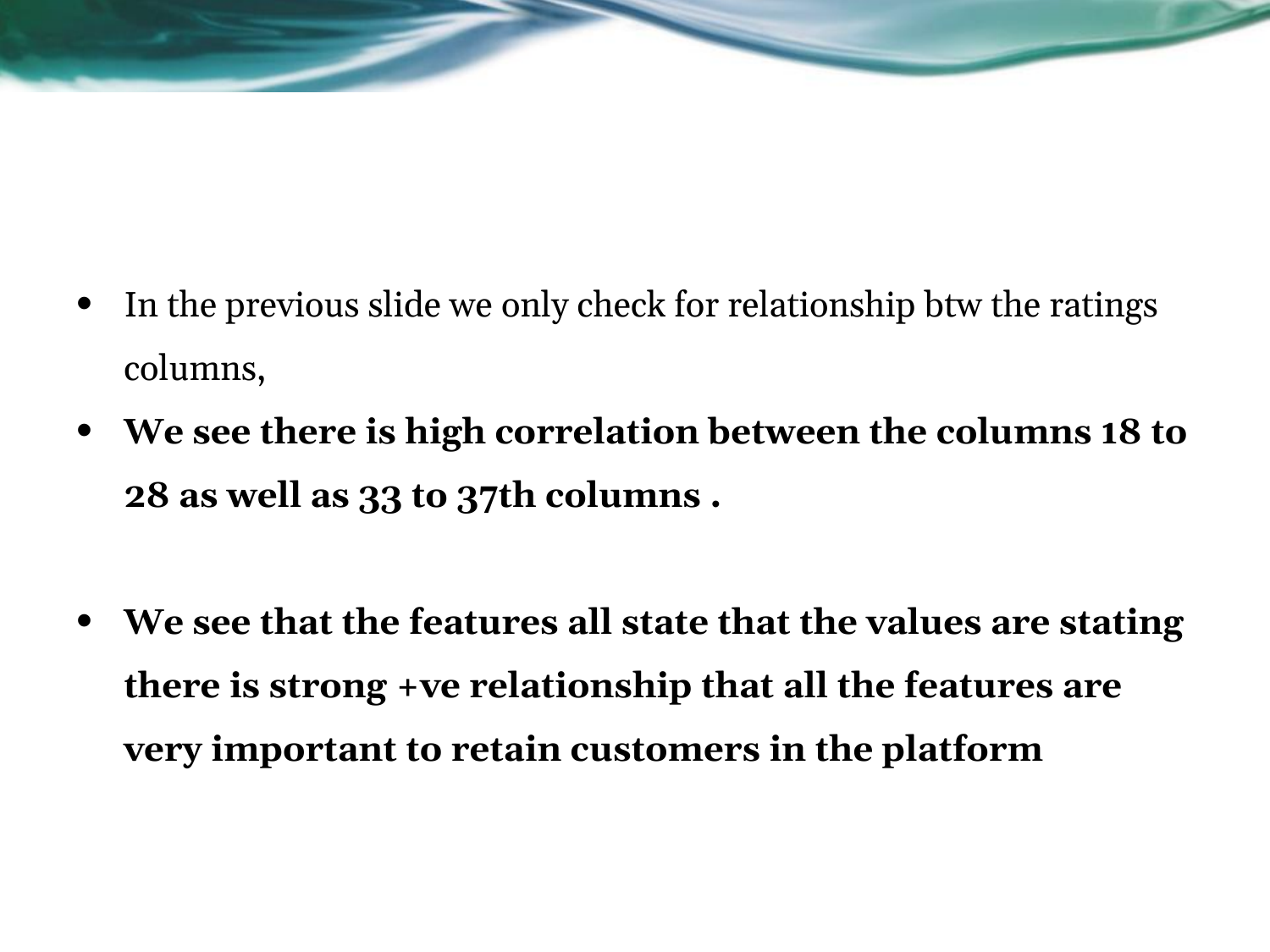

#
In the previous slide we only check for relationship btw the ratings columns,
We see there is high correlation between the columns 18 to 28 as well as 33 to 37th columns .

We see that the features all state that the values are stating there is strong +ve relationship that all the features are very important to retain customers in the platform